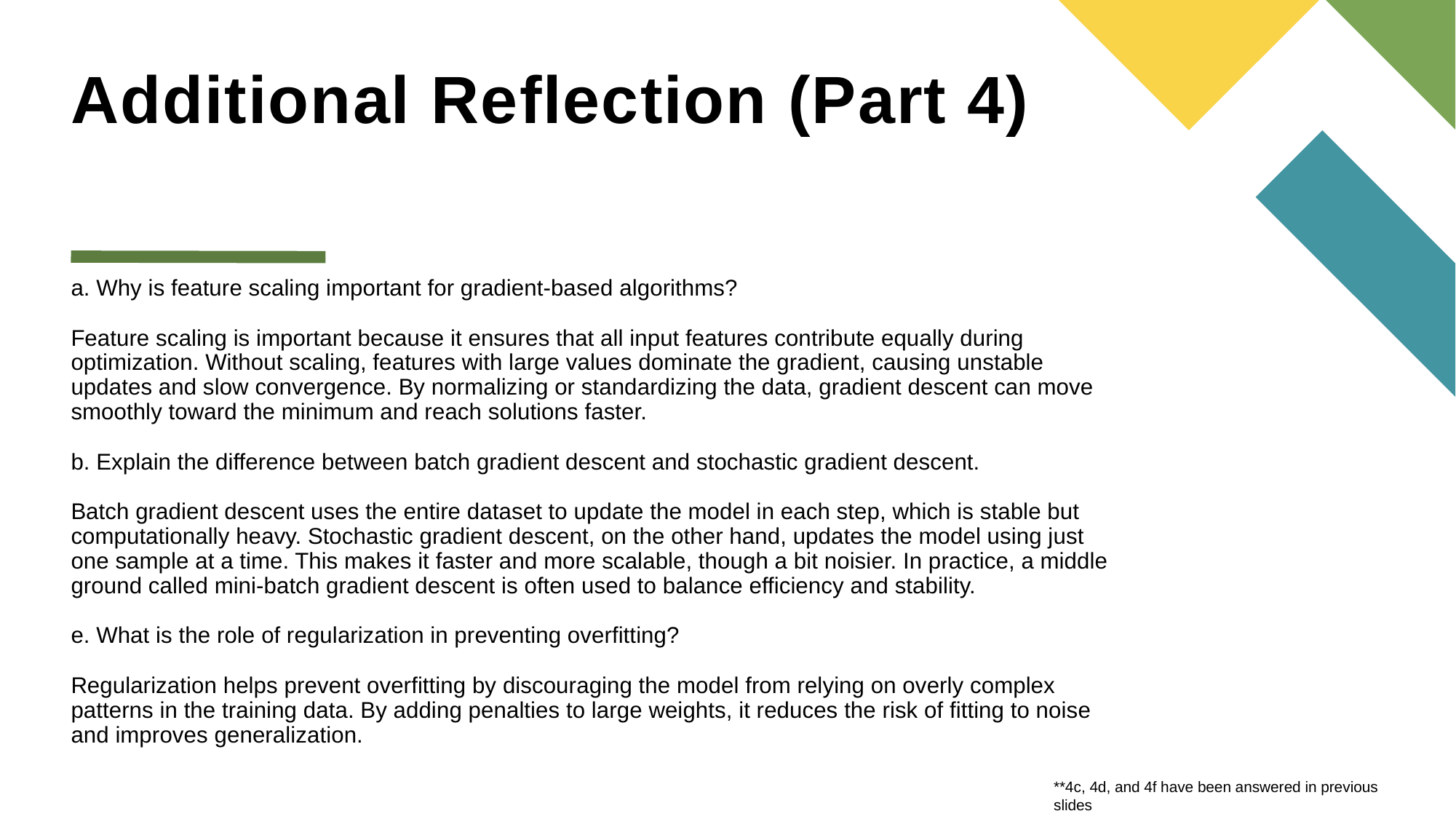

# Additional Reflection (Part 4)
a. Why is feature scaling important for gradient-based algorithms?
Feature scaling is important because it ensures that all input features contribute equally during optimization. Without scaling, features with large values dominate the gradient, causing unstable updates and slow convergence. By normalizing or standardizing the data, gradient descent can move smoothly toward the minimum and reach solutions faster.
b. Explain the difference between batch gradient descent and stochastic gradient descent.
Batch gradient descent uses the entire dataset to update the model in each step, which is stable but computationally heavy. Stochastic gradient descent, on the other hand, updates the model using just one sample at a time. This makes it faster and more scalable, though a bit noisier. In practice, a middle ground called mini-batch gradient descent is often used to balance efficiency and stability.
e. What is the role of regularization in preventing overfitting?
Regularization helps prevent overfitting by discouraging the model from relying on overly complex patterns in the training data. By adding penalties to large weights, it reduces the risk of fitting to noise and improves generalization.
**4c, 4d, and 4f have been answered in previous slides